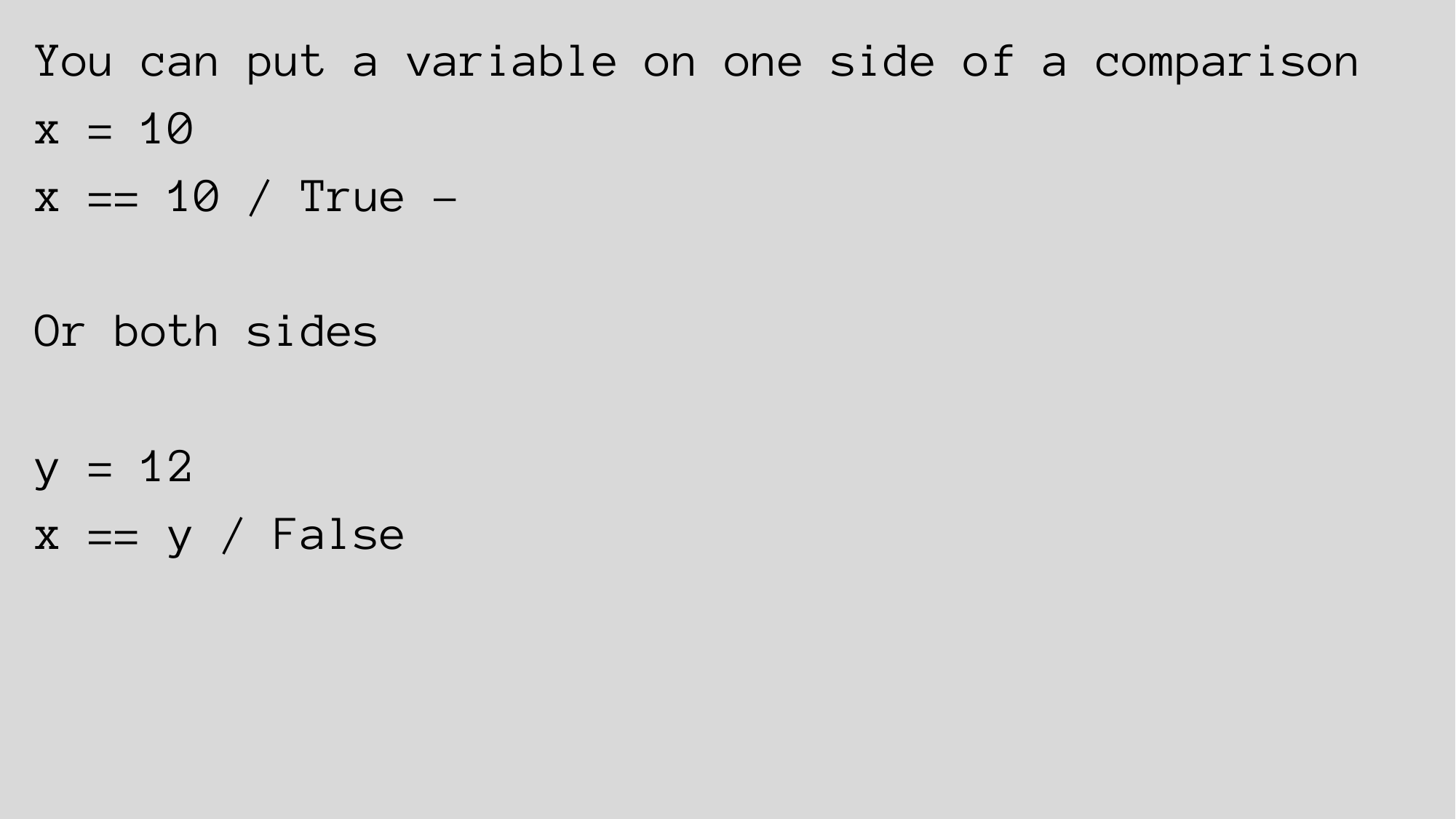

You can put a variable on one side of a comparison
x = 10
x == 10 / True –

Or both sides

y = 12
x == y / False